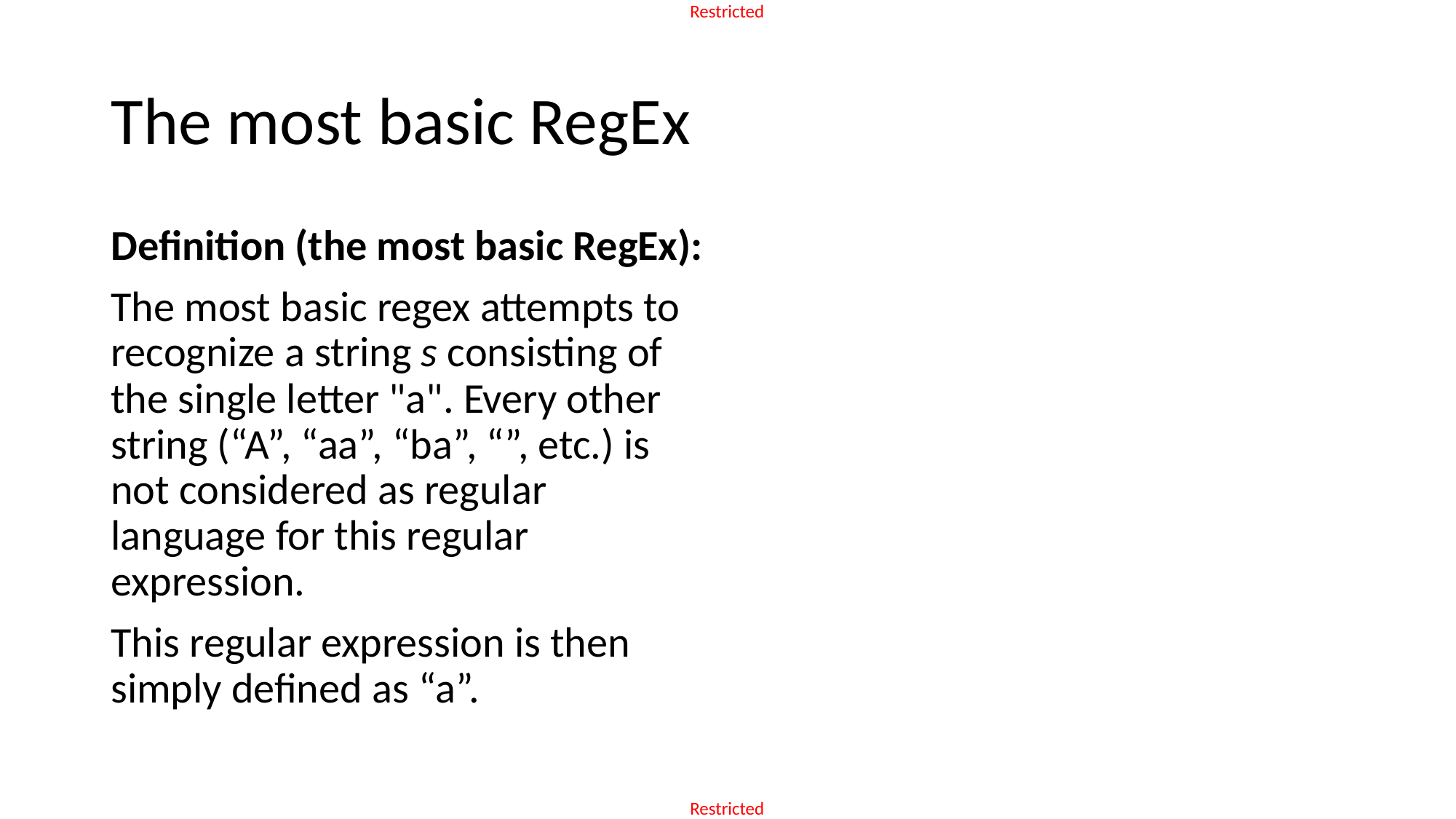

# The most basic RegEx
Definition (the most basic RegEx):
The most basic regex attempts to recognize a string s consisting of the single letter "a". Every other string (“A”, “aa”, “ba”, “”, etc.) is not considered as regular language for this regular expression.
This regular expression is then simply defined as “a”.